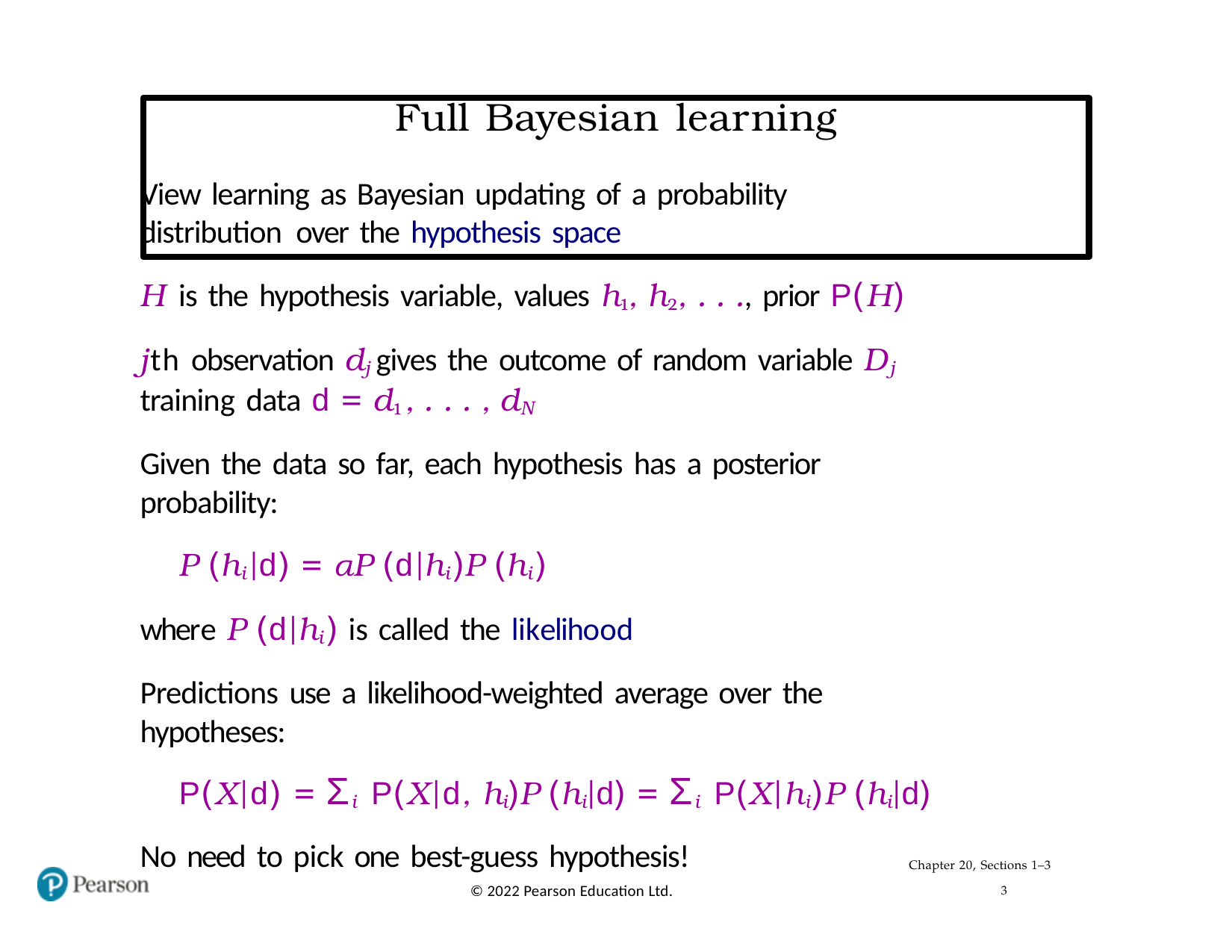

# Full Bayesian learning
View learning as Bayesian updating of a probability distribution  over the hypothesis space
H is the hypothesis variable, values h1, h2, . . ., prior P(H)
jth observation dj gives the outcome of random variable Dj
training data d = d1, . . . , dN
Given the data so far, each hypothesis has a posterior probability:
P (hi|d) = αP (d|hi)P (hi)
where P (d|hi) is called the likelihood
Predictions use a likelihood-weighted average over the hypotheses:
P(X|d) = Σi P(X|d, hi)P (hi|d) = Σi P(X|hi)P (hi|d)
No need to pick one best-guess hypothesis!
Chapter 20, Sections 1–3
3